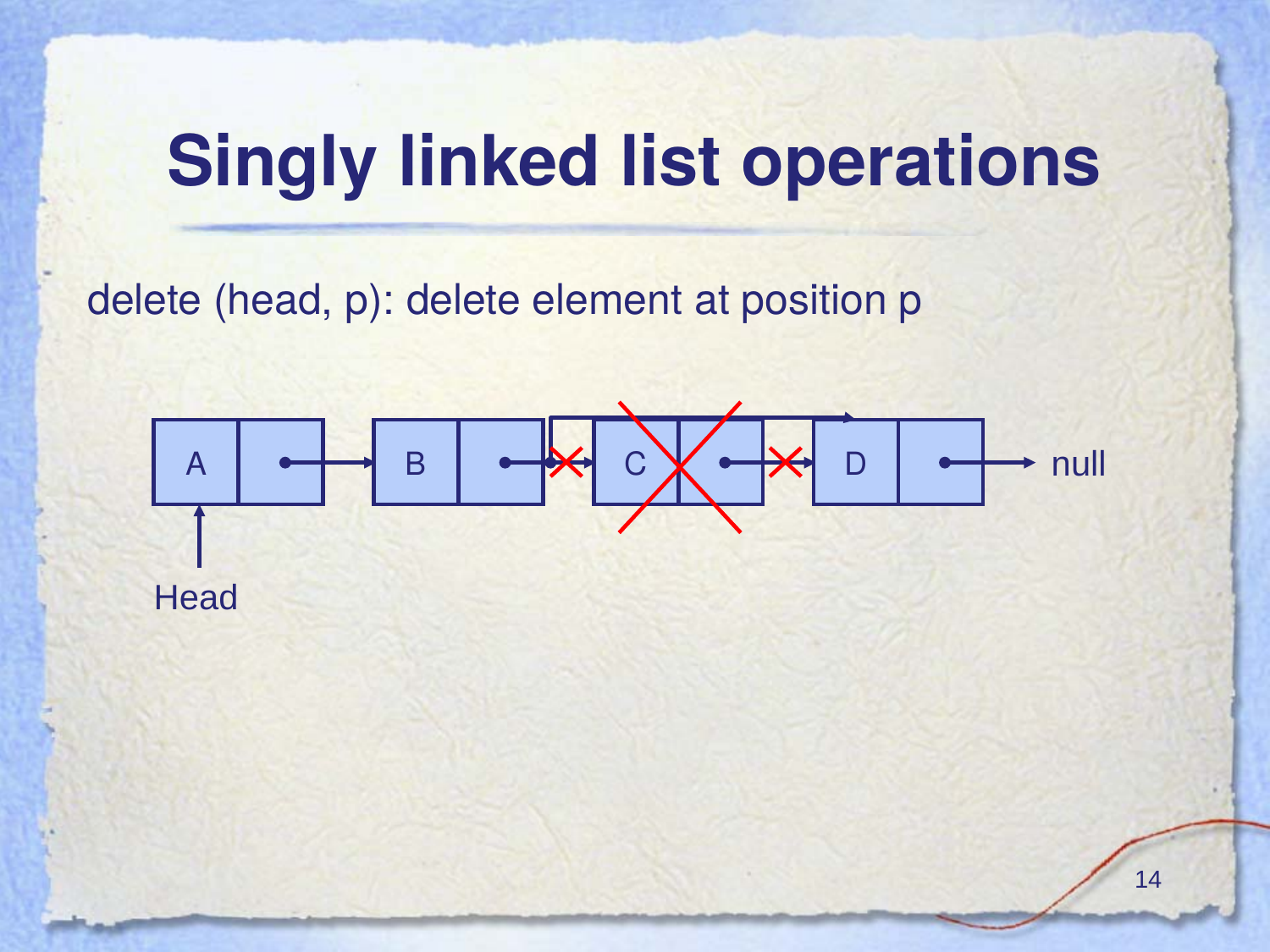

# Singly linked list operations
delete (head, p): delete element at position p

A

B

C

D

null

Head
14